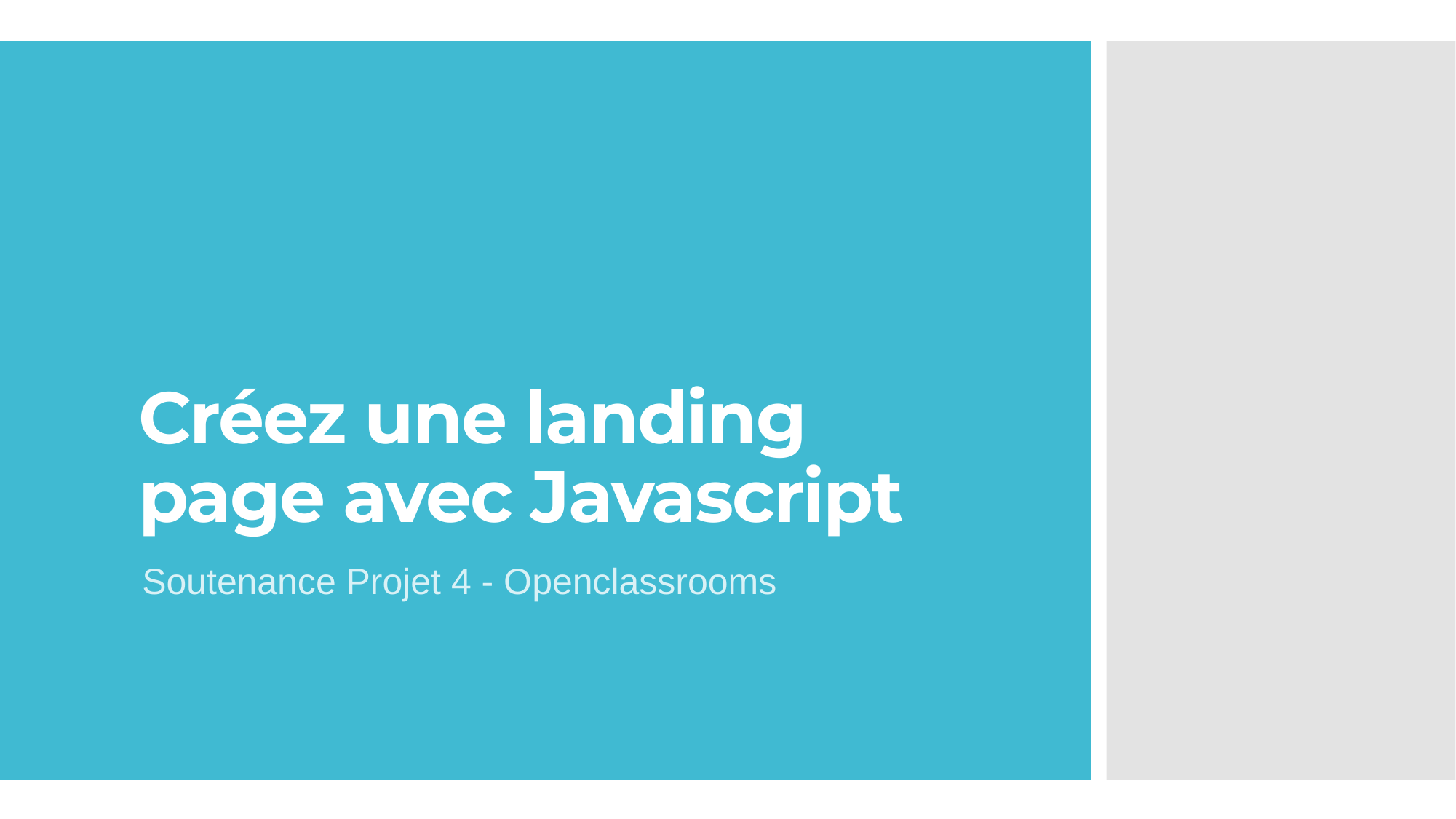

# Créez une landing page avec Javascript
Soutenance Projet 4 - Openclassrooms